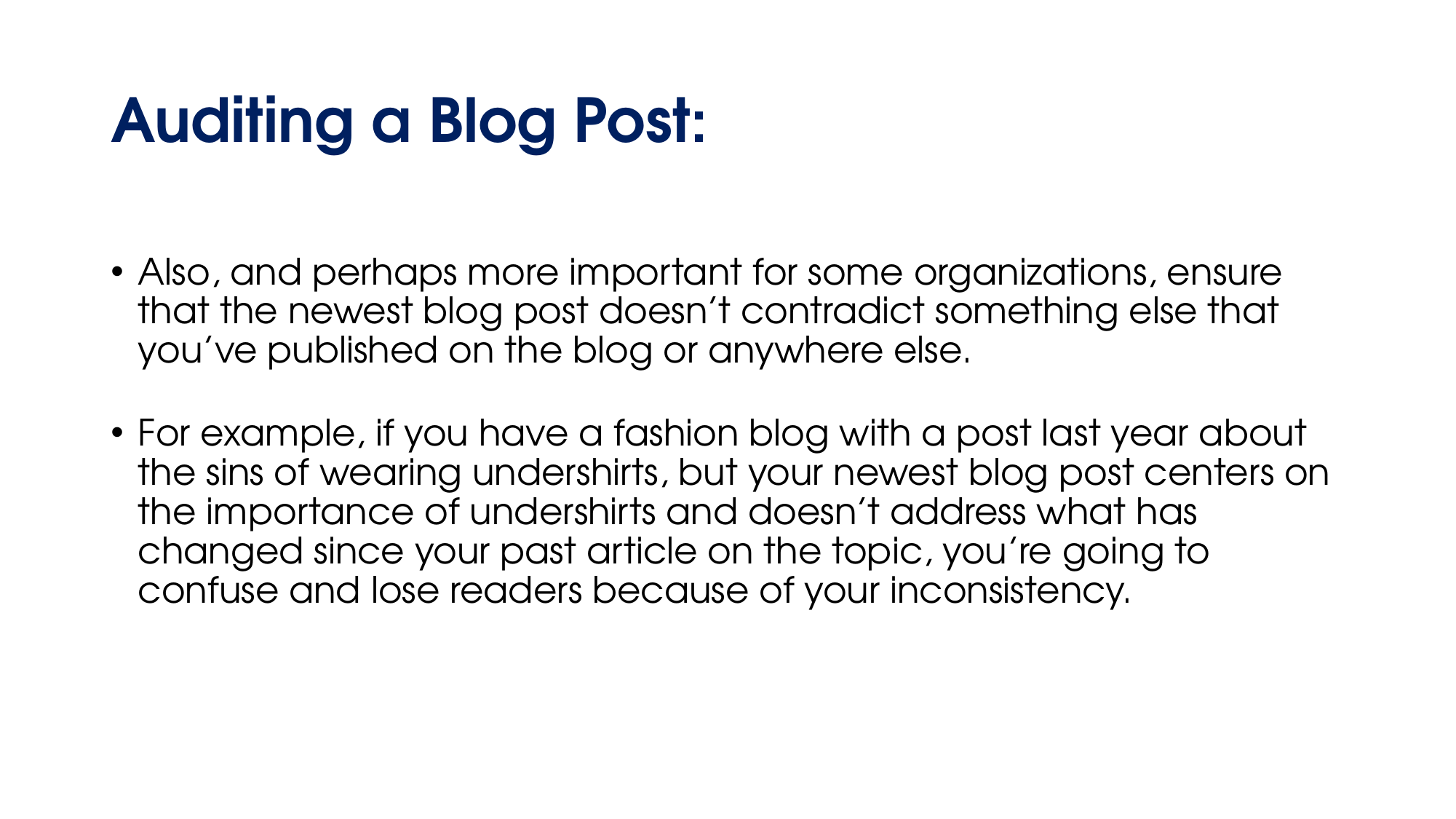

# Auditing a Blog Post:

Also, and perhaps more important for some organizations, ensure that the newest blog post doesn’t contradict something else that you’ve published on the blog or anywhere else.

For example, if you have a fashion blog with a post last year about the sins of wearing undershirts, but your newest blog post centers on the importance of undershirts and doesn’t address what has changed since your past article on the topic, you’re going to confuse and lose readers because of your inconsistency.